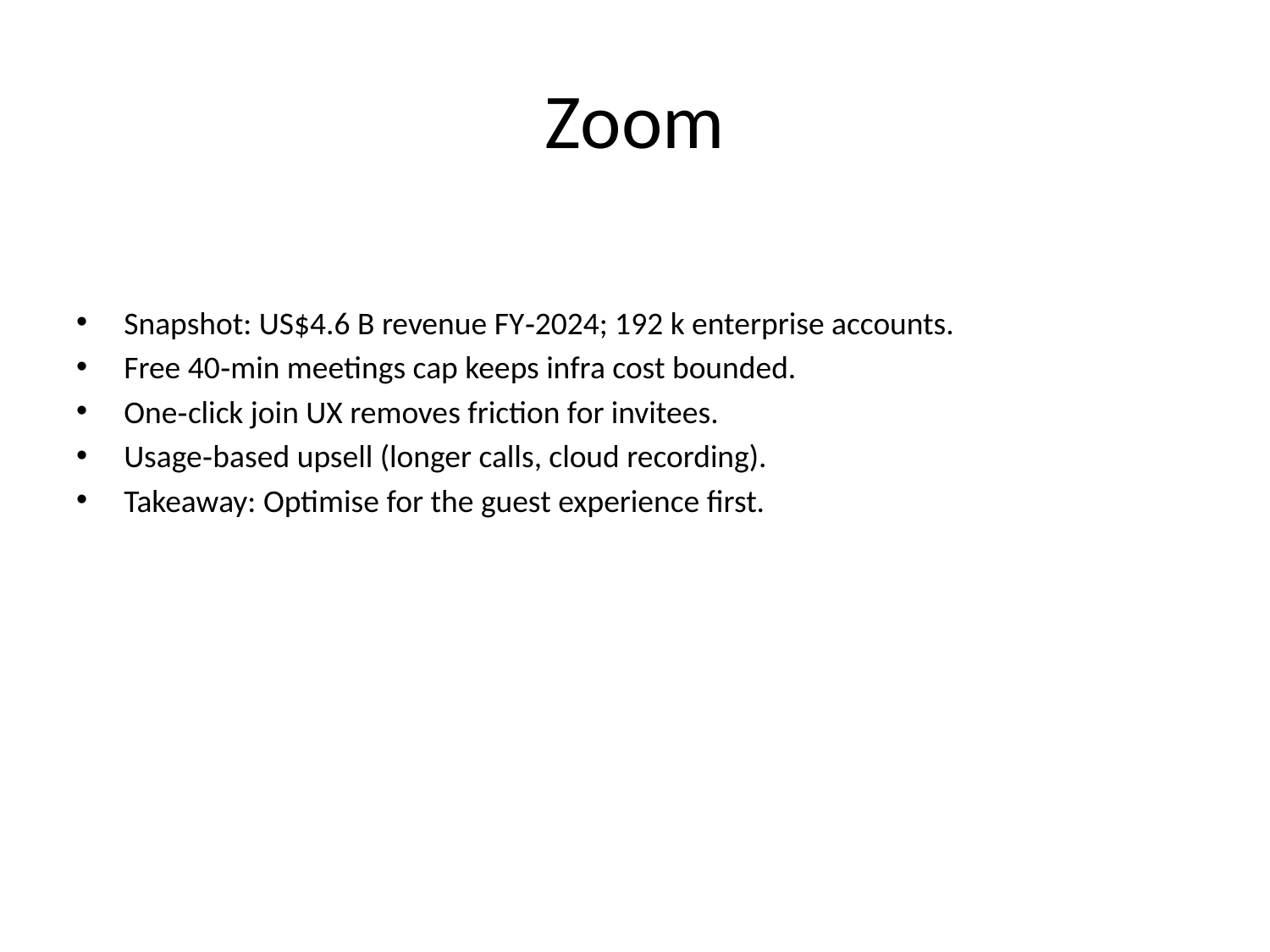

# Zoom

Snapshot: US$4.6 B revenue FY‑2024; 192 k enterprise accounts.
Free 40‑min meetings cap keeps infra cost bounded.
One‑click join UX removes friction for invitees.
Usage‑based upsell (longer calls, cloud recording).
Takeaway: Optimise for the guest experience first.